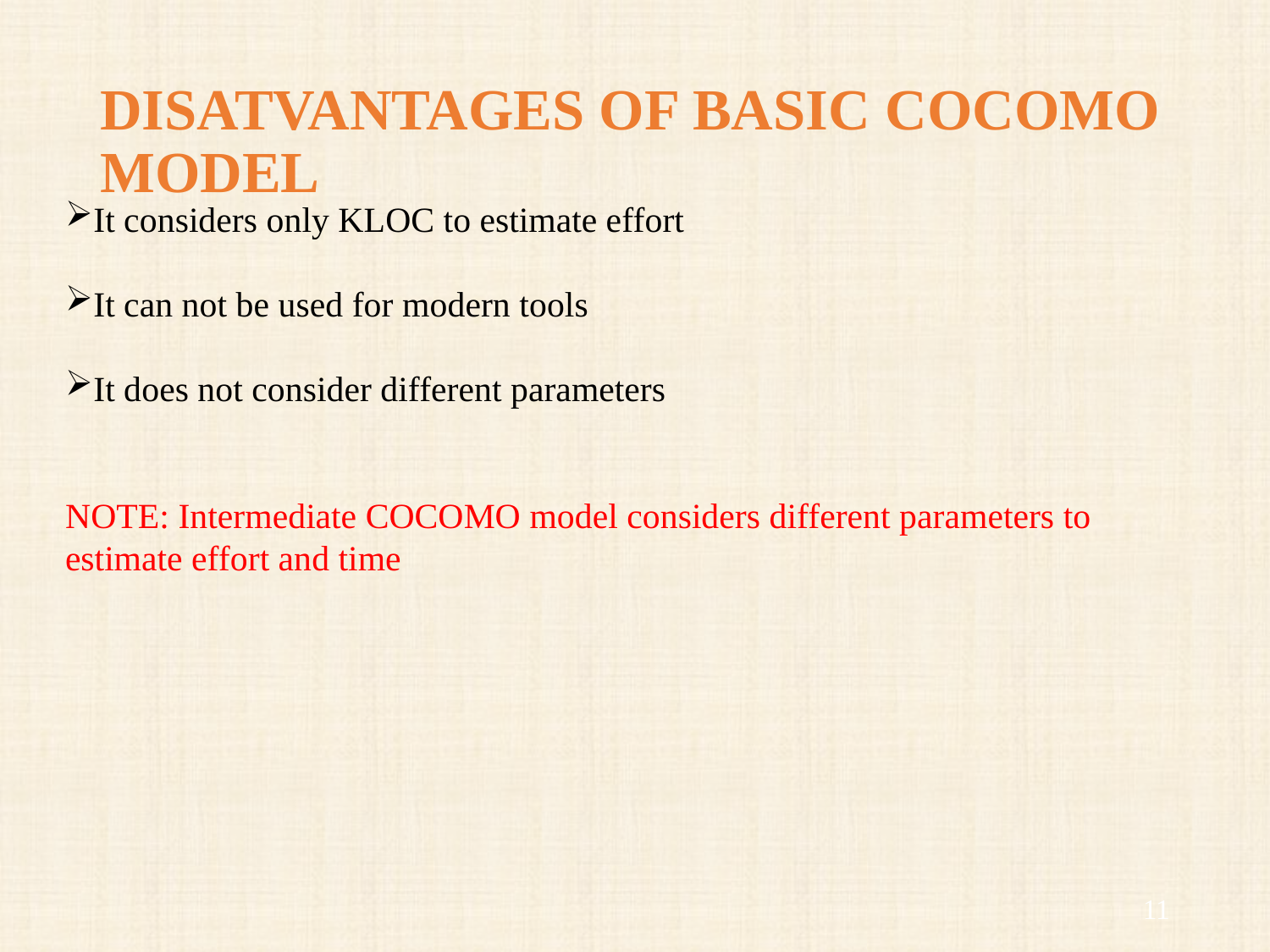

# DISATVANTAGES OF BASIC COCOMO MODEL
It considers only KLOC to estimate effort

It can not be used for modern tools

It does not consider different parameters

NOTE: Intermediate COCOMO model considers different parameters to estimate effort and time
11